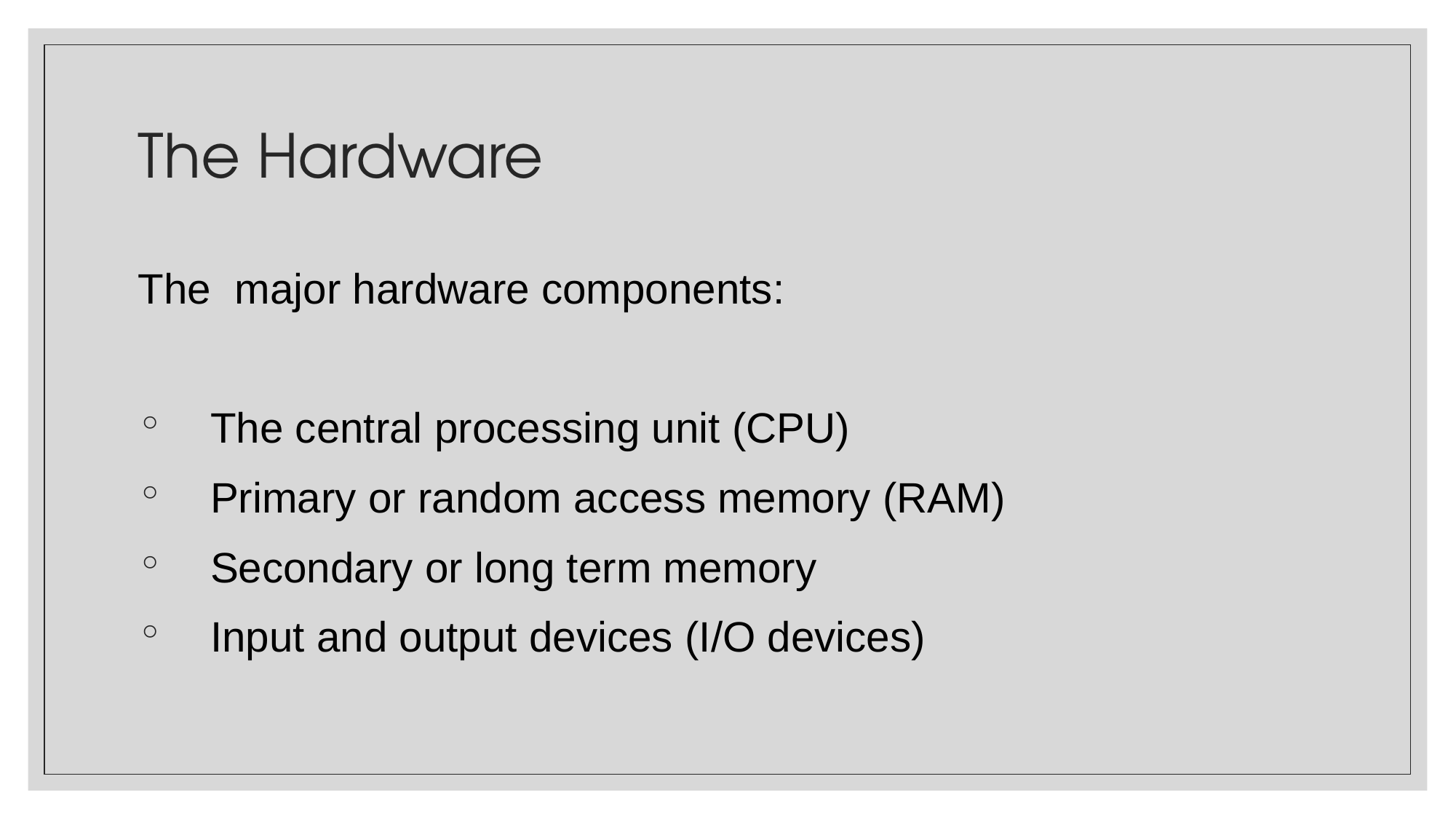

# The Hardware
The  major hardware components:

    The central processing unit (CPU)‏
    Primary or random access memory (RAM)‏
    Secondary or long term memory
    Input and output devices (I/O devices)‏